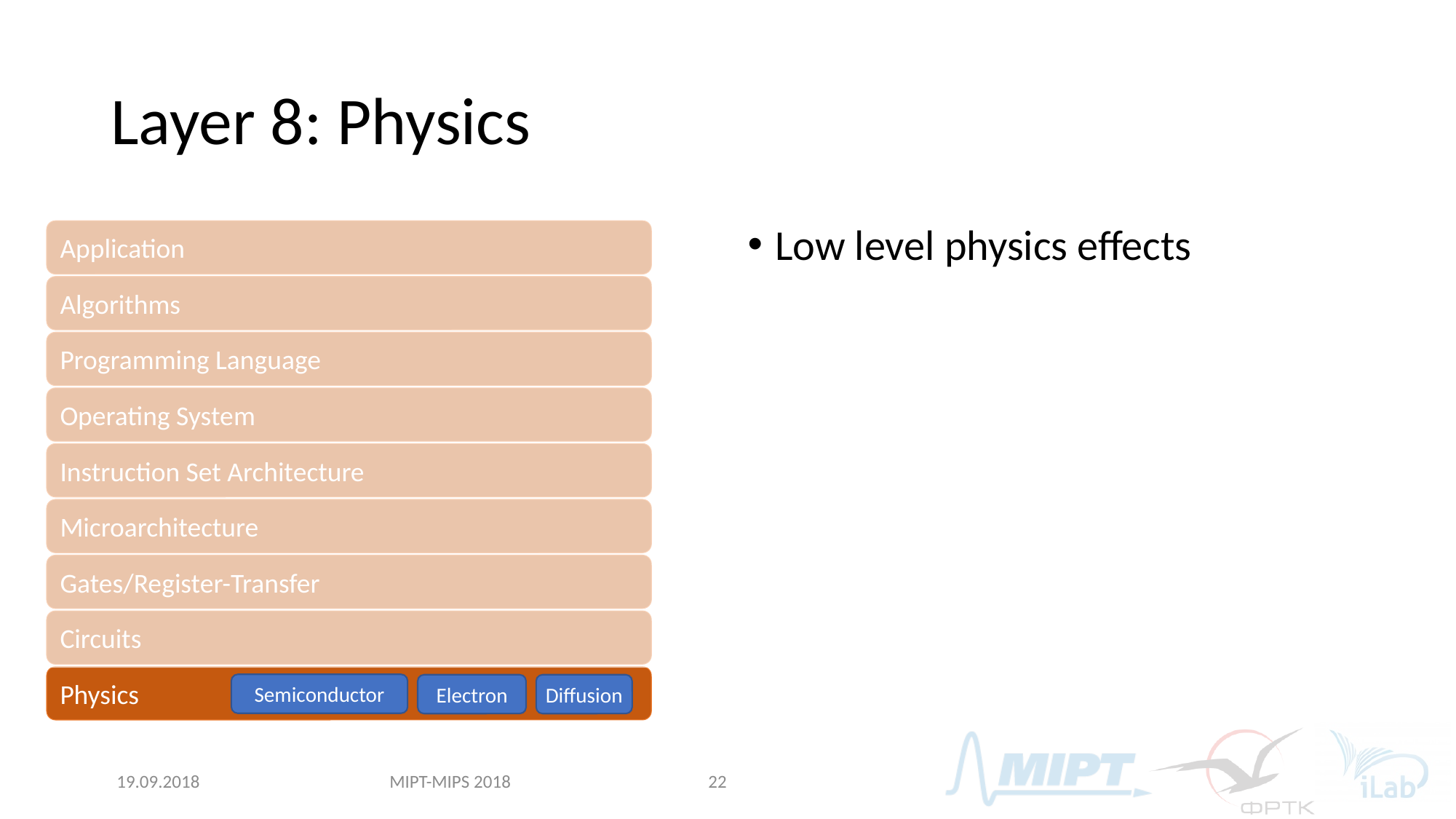

# Layer 8: Physics

Low level physics effects
Application
Algorithms
Programming Language
Operating System
Instruction Set Architecture
Microarchitecture
Gates/Register-Transfer
Circuits
Physics
Semiconductor
Electron
Diffusion
MIPT-MIPS 2018
19.09.2018
22